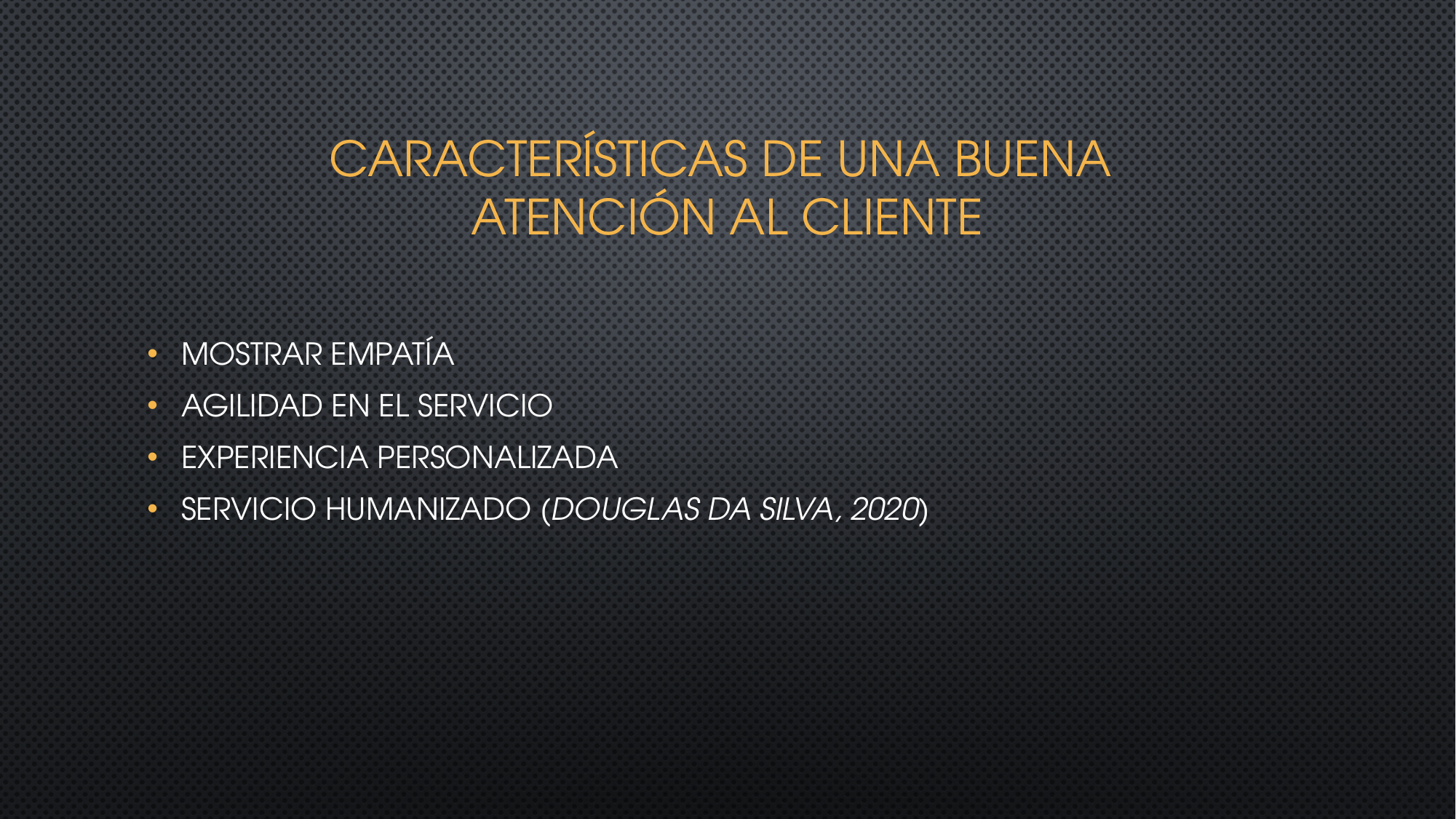

# Características de una buena Atención al cliente
Mostrar Empatía
Agilidad en el Servicio
Experiencia Personalizada
Servicio Humanizado (Douglas da Silva, 2020)